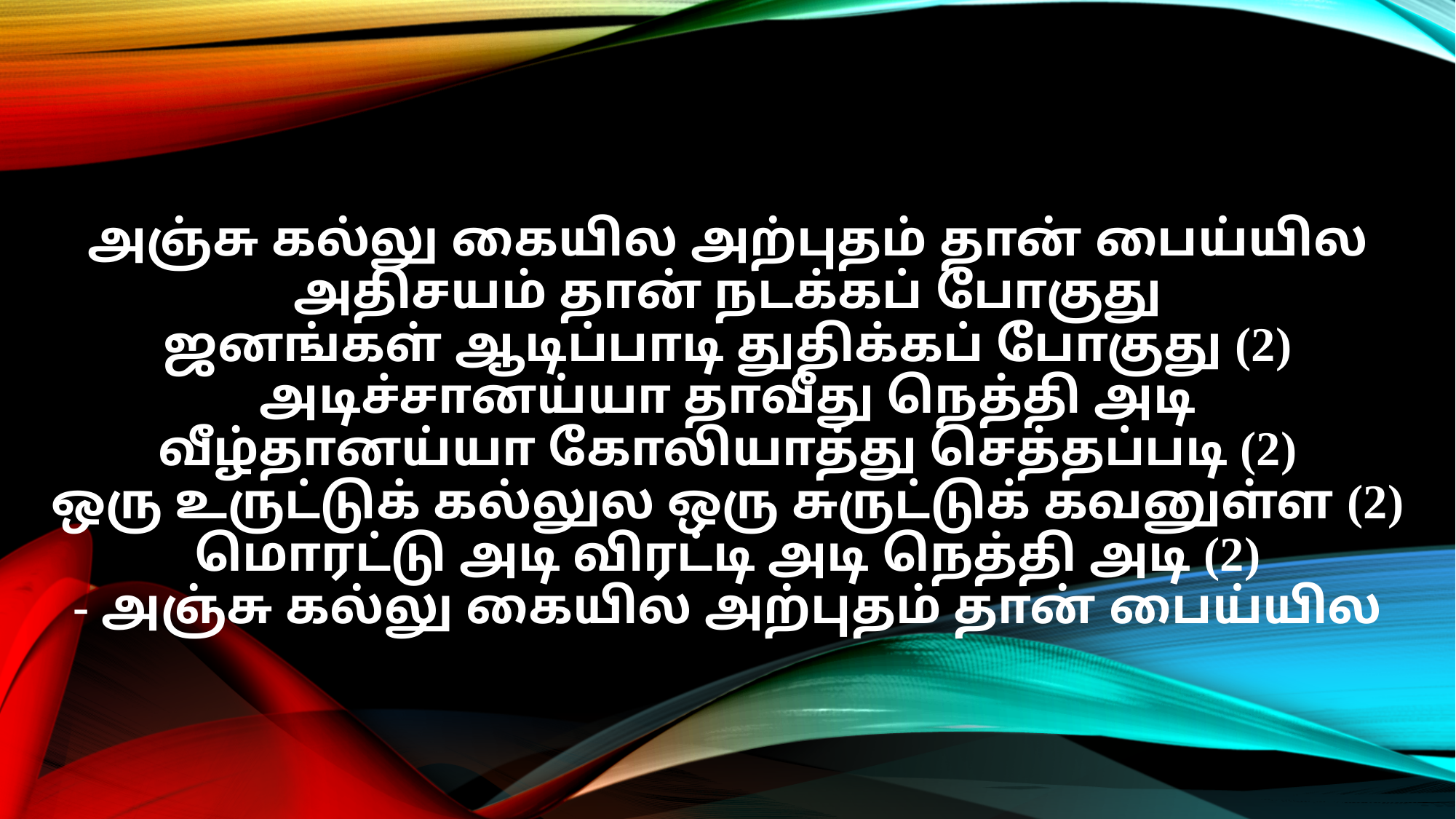

அஞ்சு கல்லு கையில அற்புதம் தான் பைய்யில
அதிசயம் தான் நடக்கப் போகுது
ஜனங்கள் ஆடிப்பாடி துதிக்கப் போகுது (2)
அடிச்சானய்யா தாவீது நெத்தி அடி
வீழ்தானய்யா கோலியாத்து செத்தப்படி (2)
ஒரு உருட்டுக் கல்லுல ஒரு சுருட்டுக் கவனுள்ள (2)
மொரட்டு அடி விரட்டி அடி நெத்தி அடி (2)
- அஞ்சு கல்லு கையில அற்புதம் தான் பைய்யில